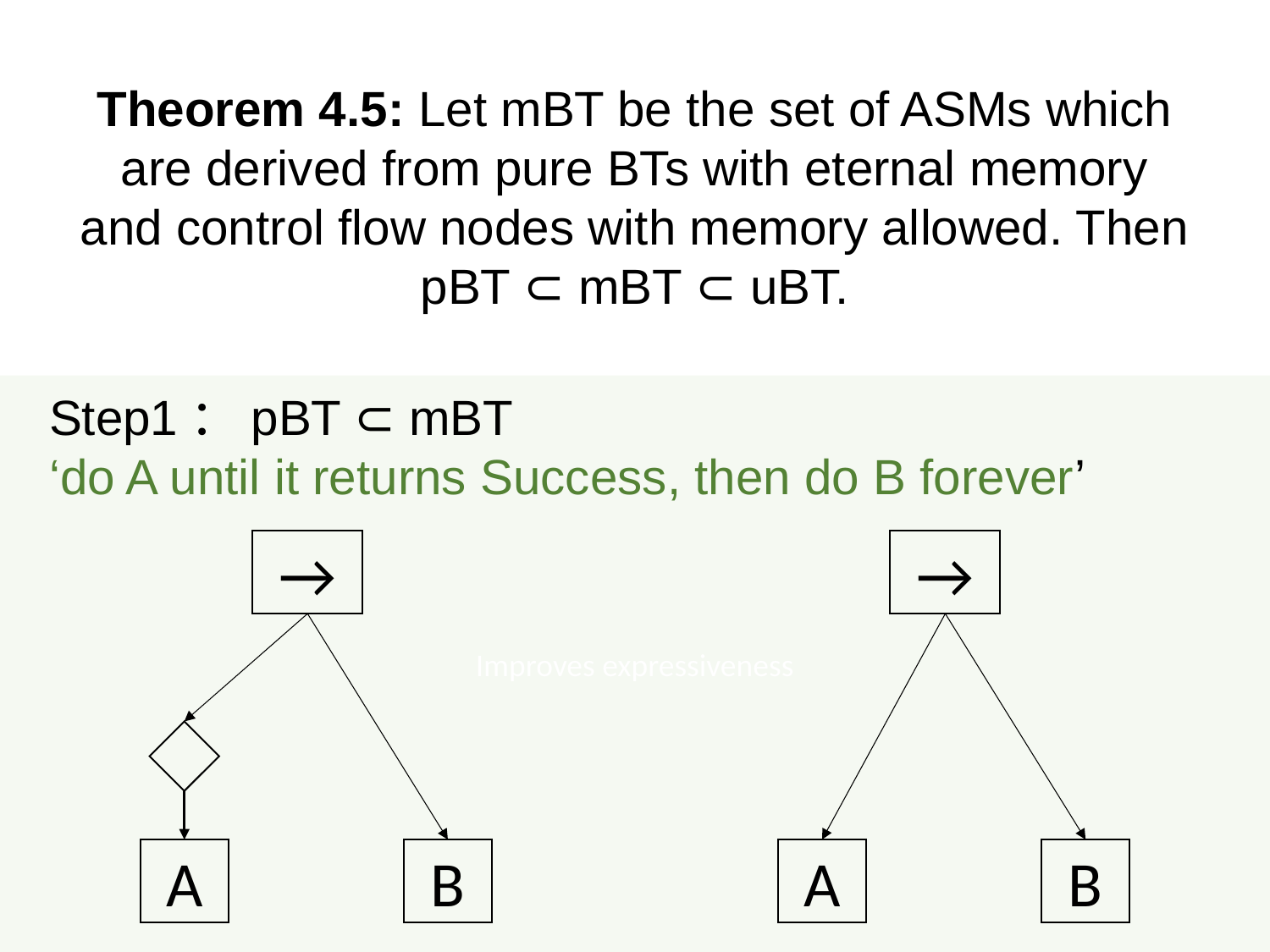

Theorem 4.5: Let mBT be the set of ASMs which are derived from pure BTs with eternal memory and control flow nodes with memory allowed. Then pBT ⊂ mBT ⊂ uBT.
Improves expressiveness
Step1：pBT ⊂ mBT
‘do A until it returns Success, then do B forever’
→

A
B
→
A
B